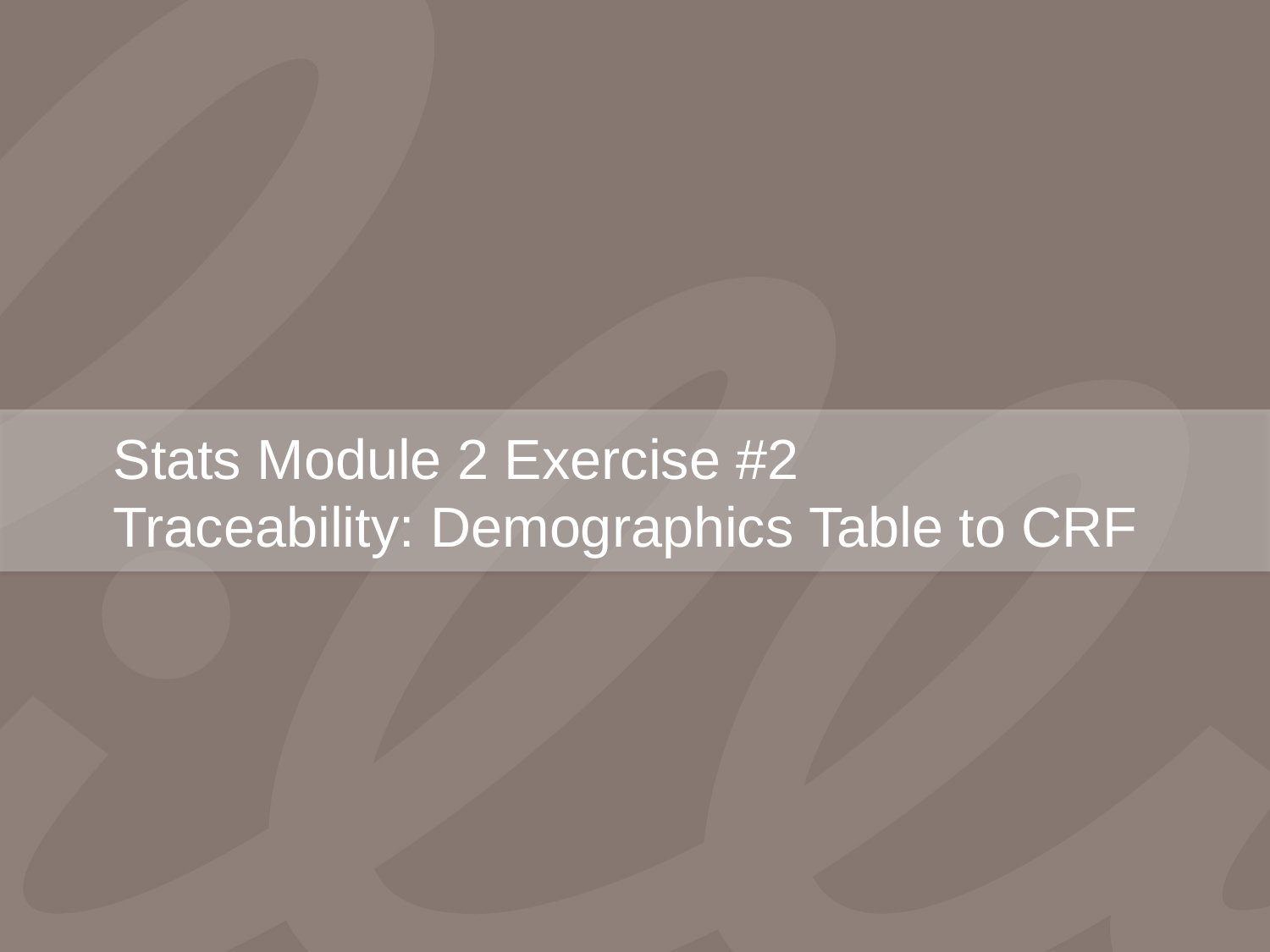

# Stats Module 2 Exercise #2 Traceability: Demographics Table to CRF